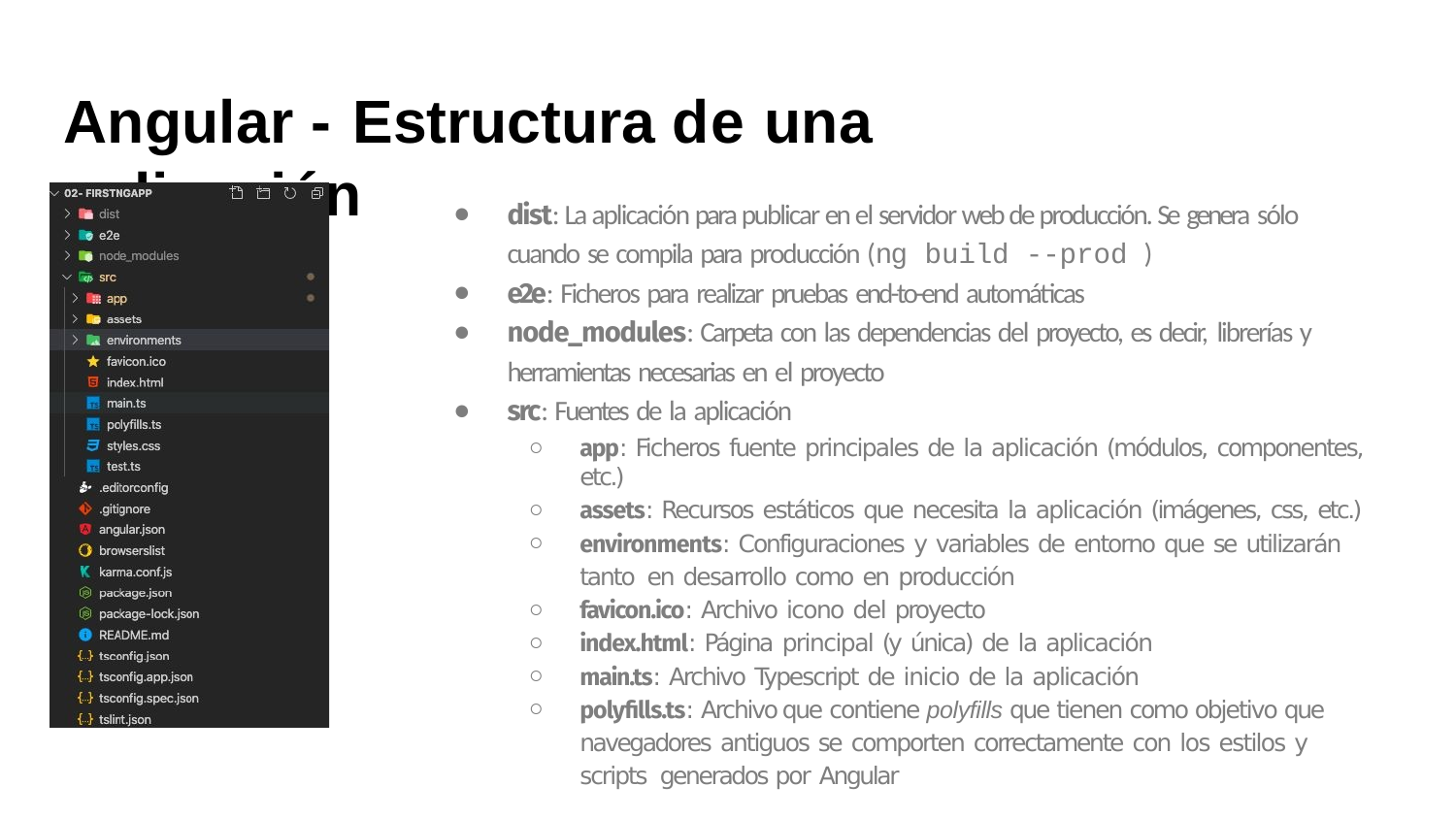

# Angular - Estructura de una aplicación

dist: La aplicación para publicar en el servidor web de producción. Se  genera sólo cuando se compila para producción (ng build --prod )
e2e: Ficheros para realizar pruebas end-to-end automáticas
node_modules: Carpeta con las dependencias del proyecto, es decir,  librerías y herramientas necesarias en el proyecto
src: Fuentes de la aplicación
●
app: Ficheros fuente principales de la aplicación (módulos, componentes, etc.)
assets: Recursos estáticos que necesita la aplicación (imágenes, css, etc.)
environments: Configuraciones y variables de entorno que se utilizarán tanto  en desarrollo como en producción
favicon.ico: Archivo icono del proyecto
index.html: Página principal (y única) de la aplicación
main.ts: Archivo Typescript de inicio de la aplicación
polyfills.ts: Archivo que contiene polyfills que tienen como objetivo que  navegadores antiguos se comporten correctamente con los estilos y scripts  generados por Angular